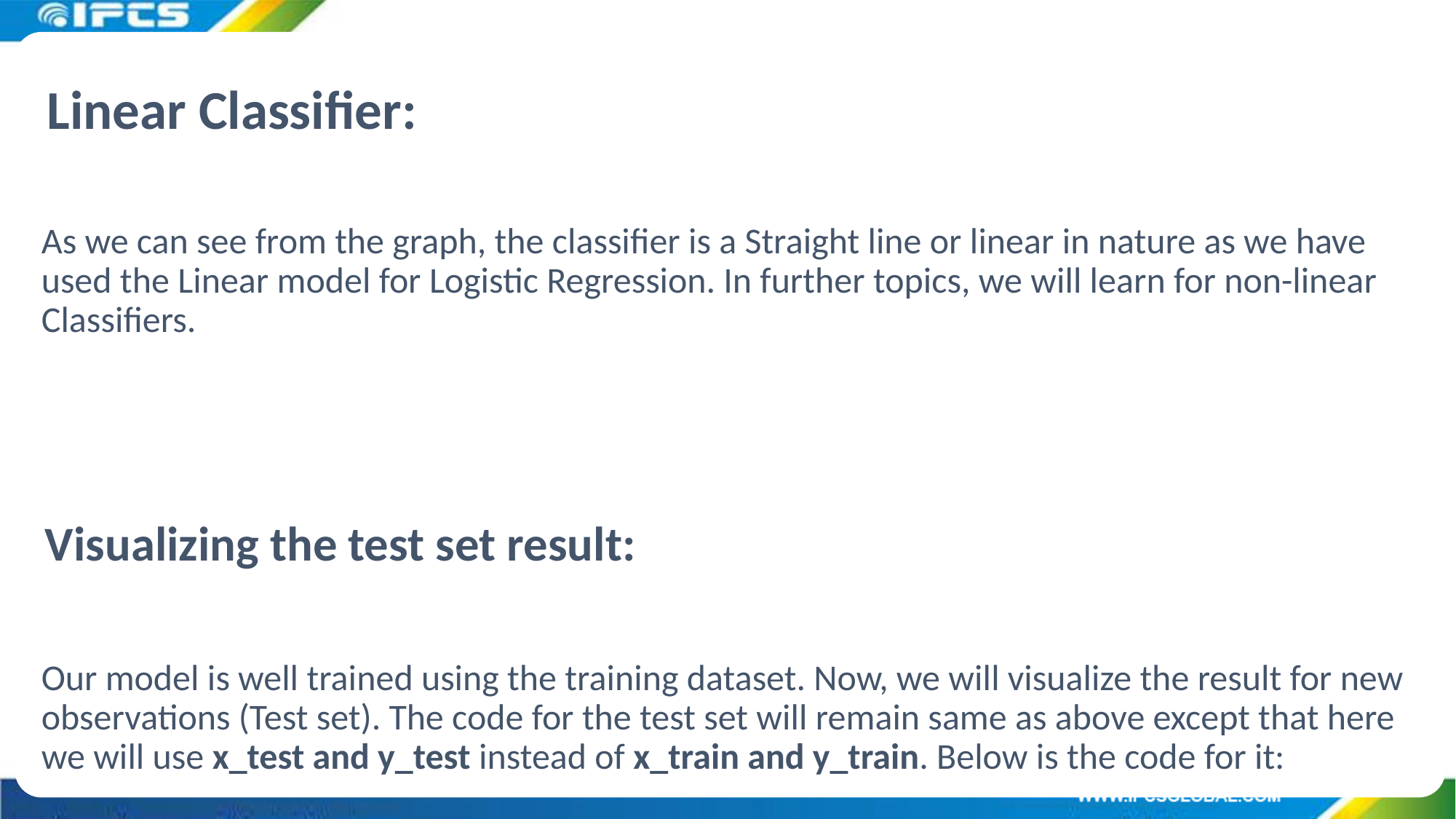

Linear Classifier:
As we can see from the graph, the classifier is a Straight line or linear in nature as we have used the Linear model for Logistic Regression. In further topics, we will learn for non-linear Classifiers.
Visualizing the test set result:
Our model is well trained using the training dataset. Now, we will visualize the result for new observations (Test set). The code for the test set will remain same as above except that here we will use x_test and y_test instead of x_train and y_train. Below is the code for it: